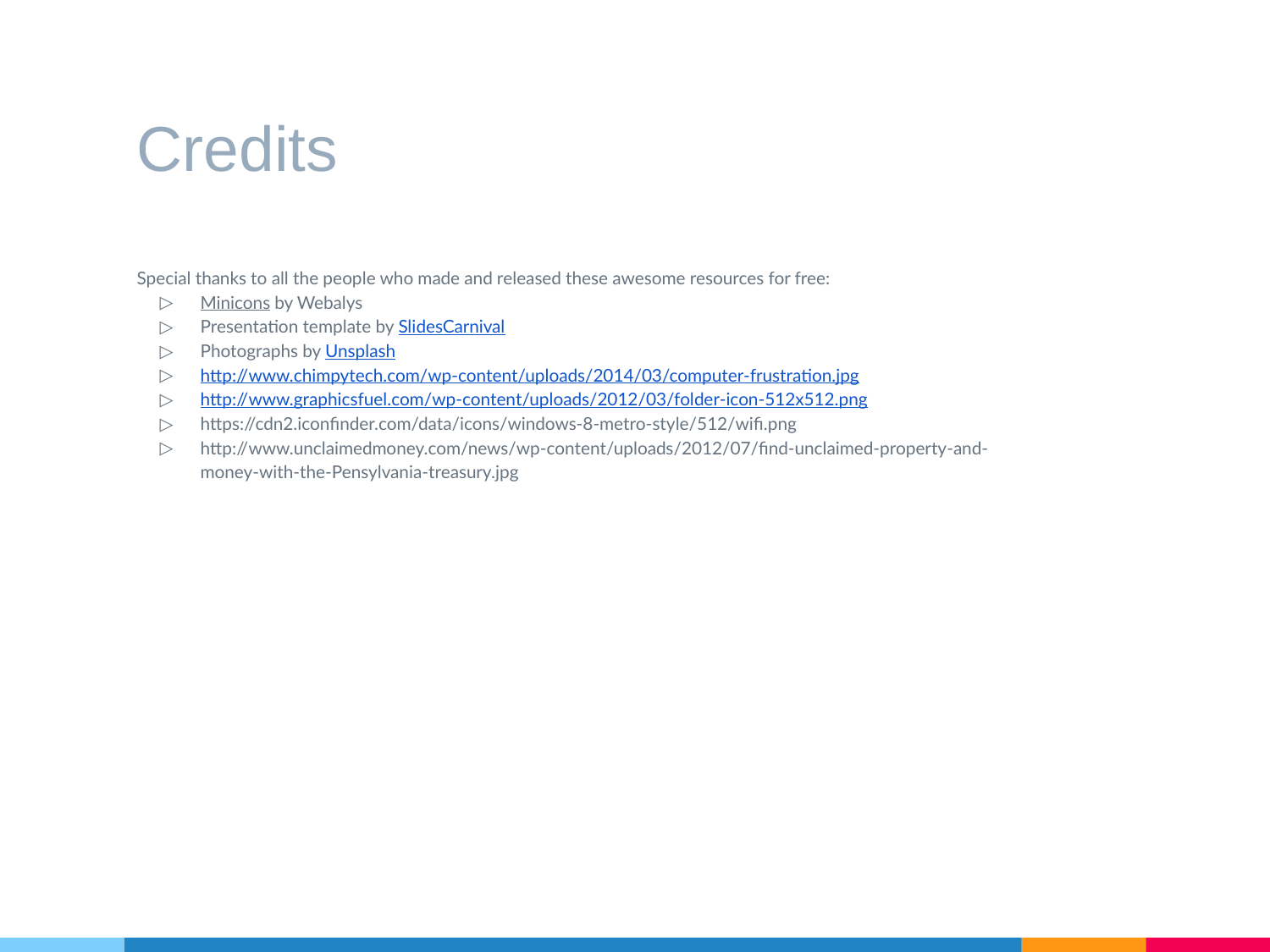

# Credits
Special thanks to all the people who made and released these awesome resources for free:
Minicons by Webalys
Presentation template by SlidesCarnival
Photographs by Unsplash
http://www.chimpytech.com/wp-content/uploads/2014/03/computer-frustration.jpg
http://www.graphicsfuel.com/wp-content/uploads/2012/03/folder-icon-512x512.png
https://cdn2.iconfinder.com/data/icons/windows-8-metro-style/512/wifi.png
http://www.unclaimedmoney.com/news/wp-content/uploads/2012/07/find-unclaimed-property-and-money-with-the-Pensylvania-treasury.jpg